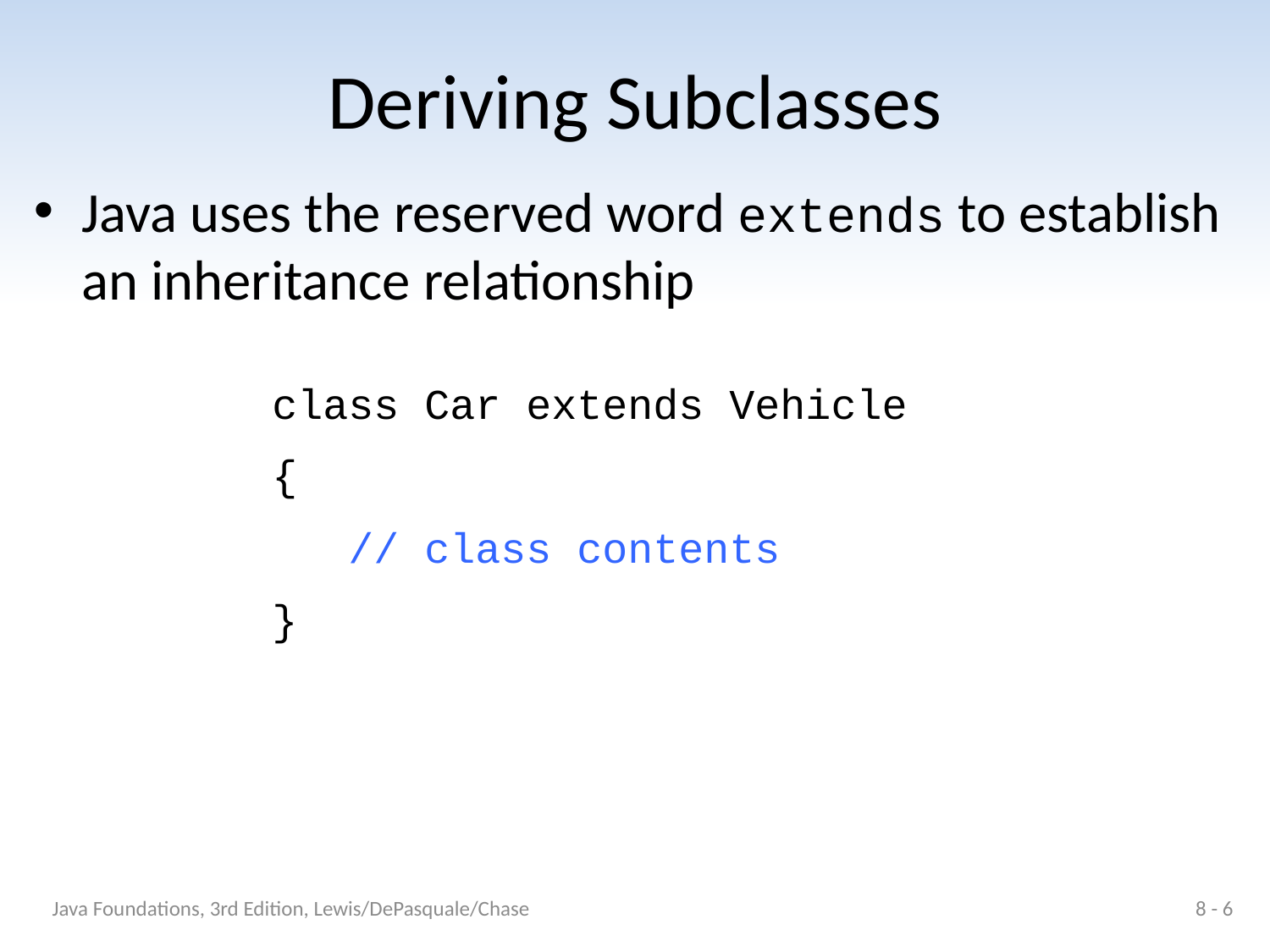

# Deriving Subclasses
Java uses the reserved word extends to establish an inheritance relationship
class Car extends Vehicle
{
   // class contents
}
Java Foundations, 3rd Edition, Lewis/DePasquale/Chase
8 - 6